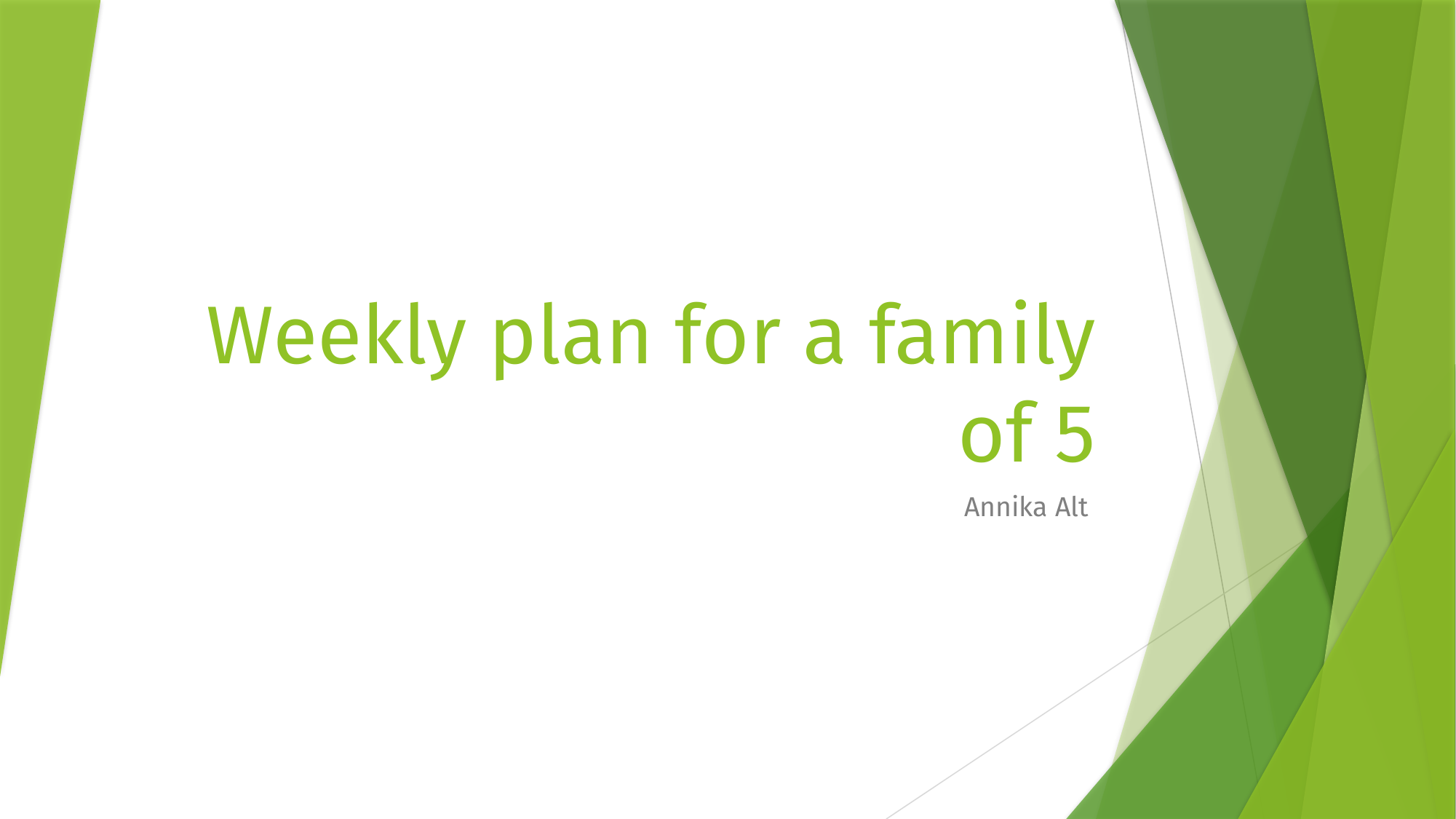

# Weekly plan for a family of 5
Annika Alt